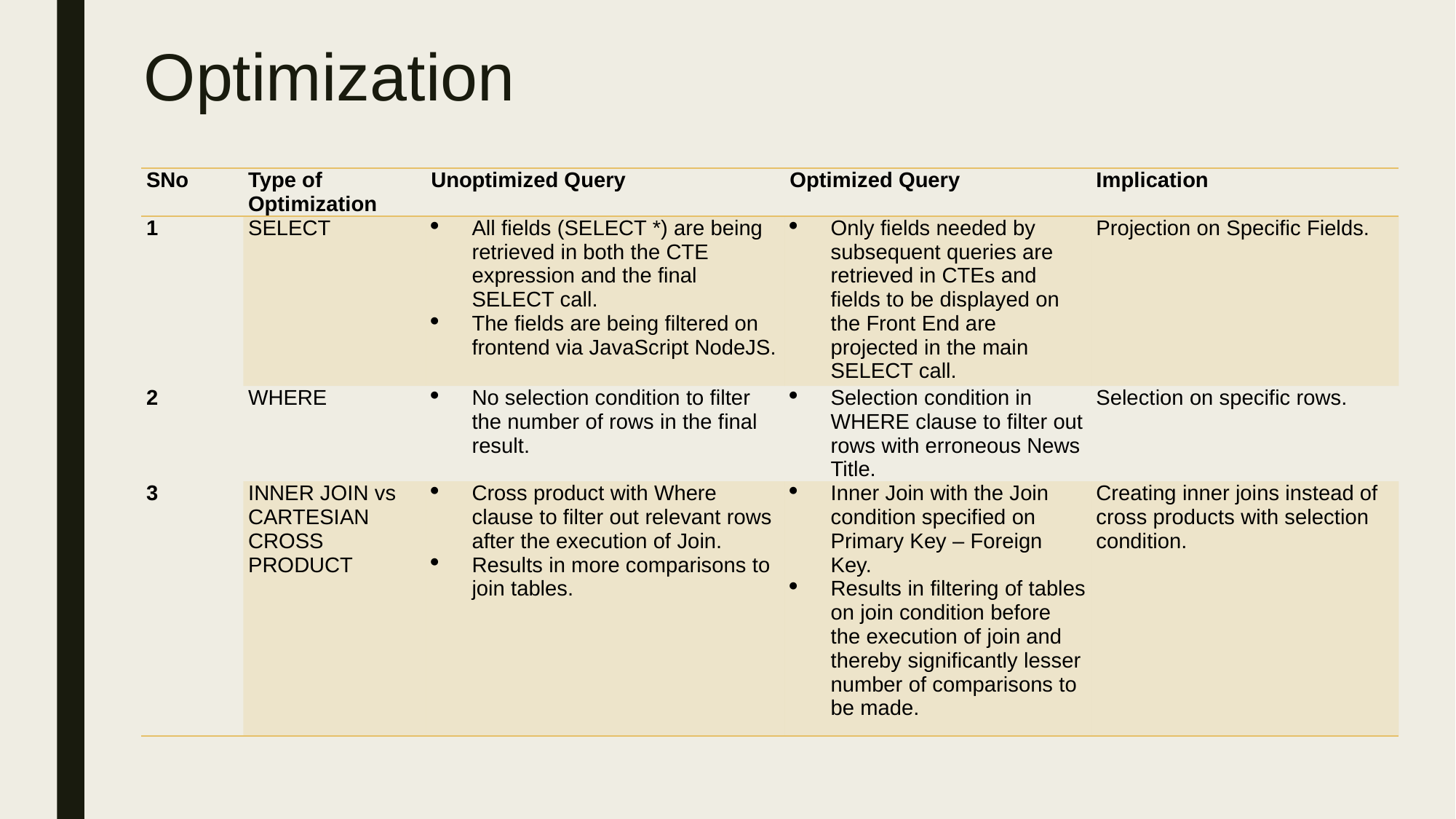

# Optimization
| SNo | Type of Optimization | Unoptimized Query | Optimized Query | Implication |
| --- | --- | --- | --- | --- |
| 1 | SELECT | All fields (SELECT \*) are being retrieved in both the CTE expression and the final SELECT call. The fields are being filtered on frontend via JavaScript NodeJS. | Only fields needed by subsequent queries are retrieved in CTEs and fields to be displayed on the Front End are projected in the main SELECT call. | Projection on Specific Fields. |
| 2 | WHERE | No selection condition to filter the number of rows in the final result. | Selection condition in WHERE clause to filter out rows with erroneous News Title. | Selection on specific rows. |
| 3 | INNER JOIN vs CARTESIAN CROSS PRODUCT | Cross product with Where clause to filter out relevant rows after the execution of Join. Results in more comparisons to join tables. | Inner Join with the Join condition specified on Primary Key – Foreign Key. Results in filtering of tables on join condition before the execution of join and thereby significantly lesser number of comparisons to be made. | Creating inner joins instead of cross products with selection condition. |